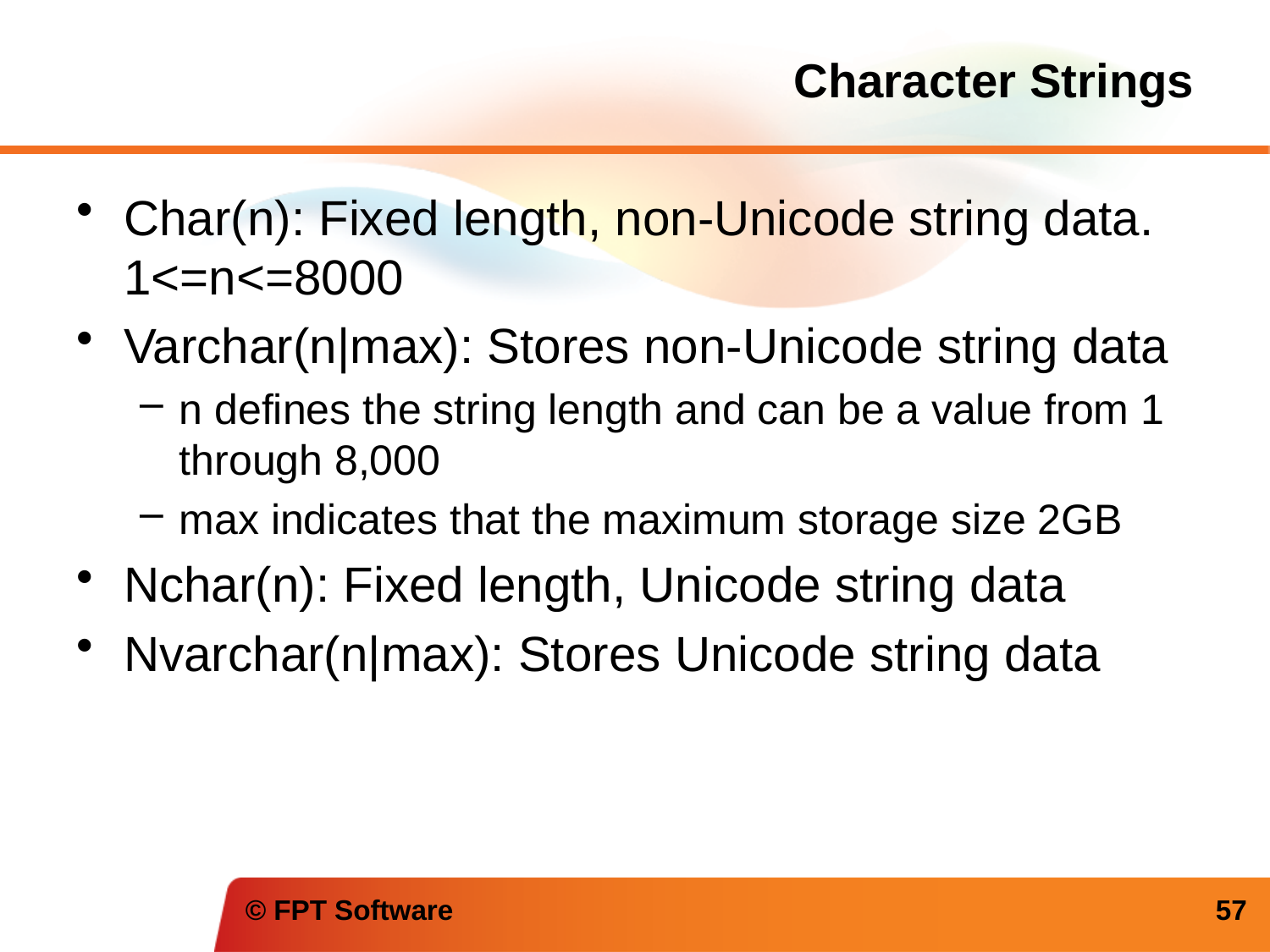

# Character Strings
Char(n): Fixed length, non-Unicode string data. 1<=n<=8000
Varchar(n|max): Stores non-Unicode string data
n defines the string length and can be a value from 1 through 8,000
max indicates that the maximum storage size 2GB
Nchar(n): Fixed length, Unicode string data
Nvarchar(n|max): Stores Unicode string data